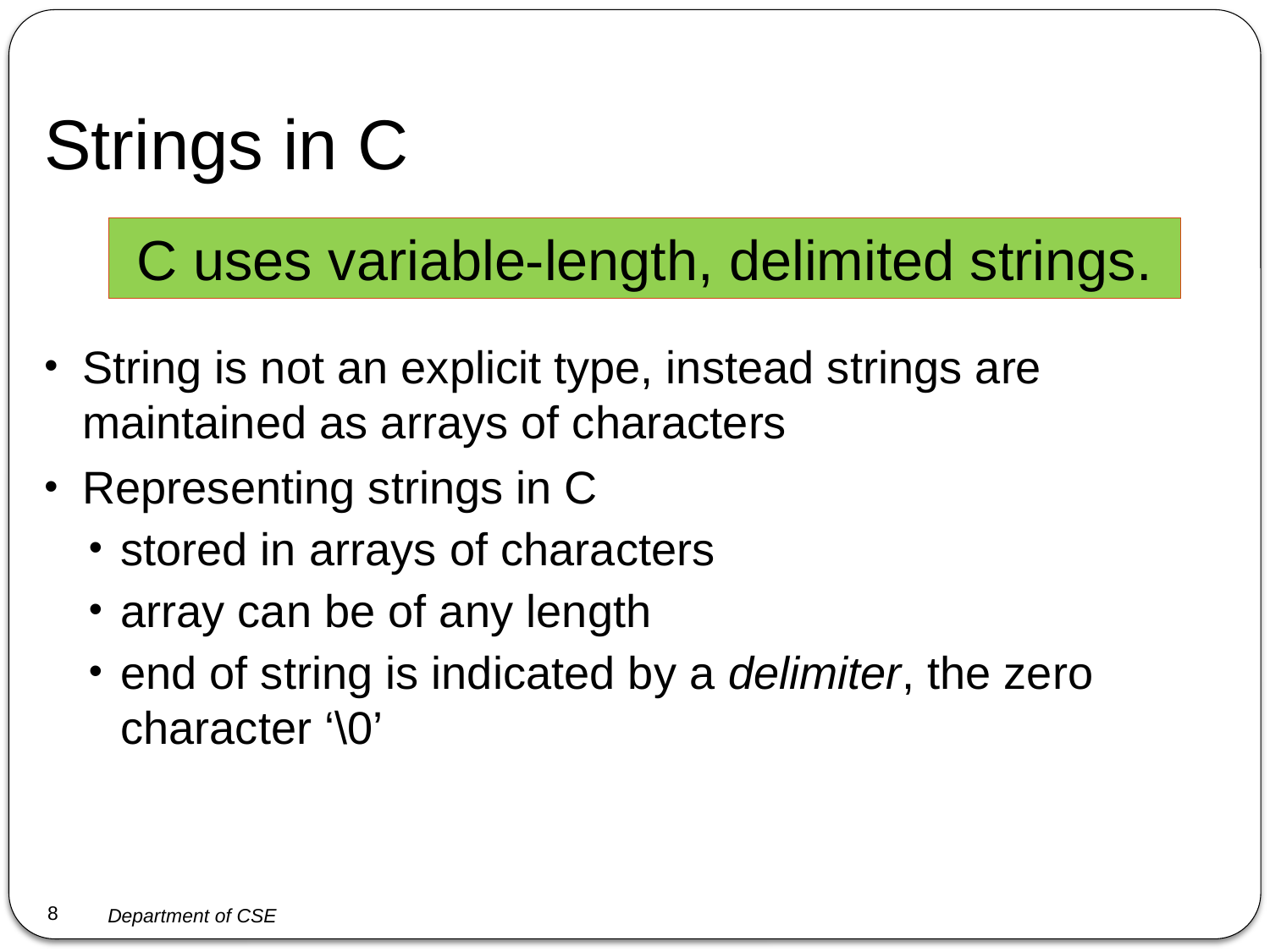

# Strings in C

String is not an explicit type, instead strings are maintained as arrays of characters
Representing strings in C
stored in arrays of characters
array can be of any length
end of string is indicated by a delimiter, the zero character ‘\0’
C uses variable-length, delimited strings.
8
Department of CSE